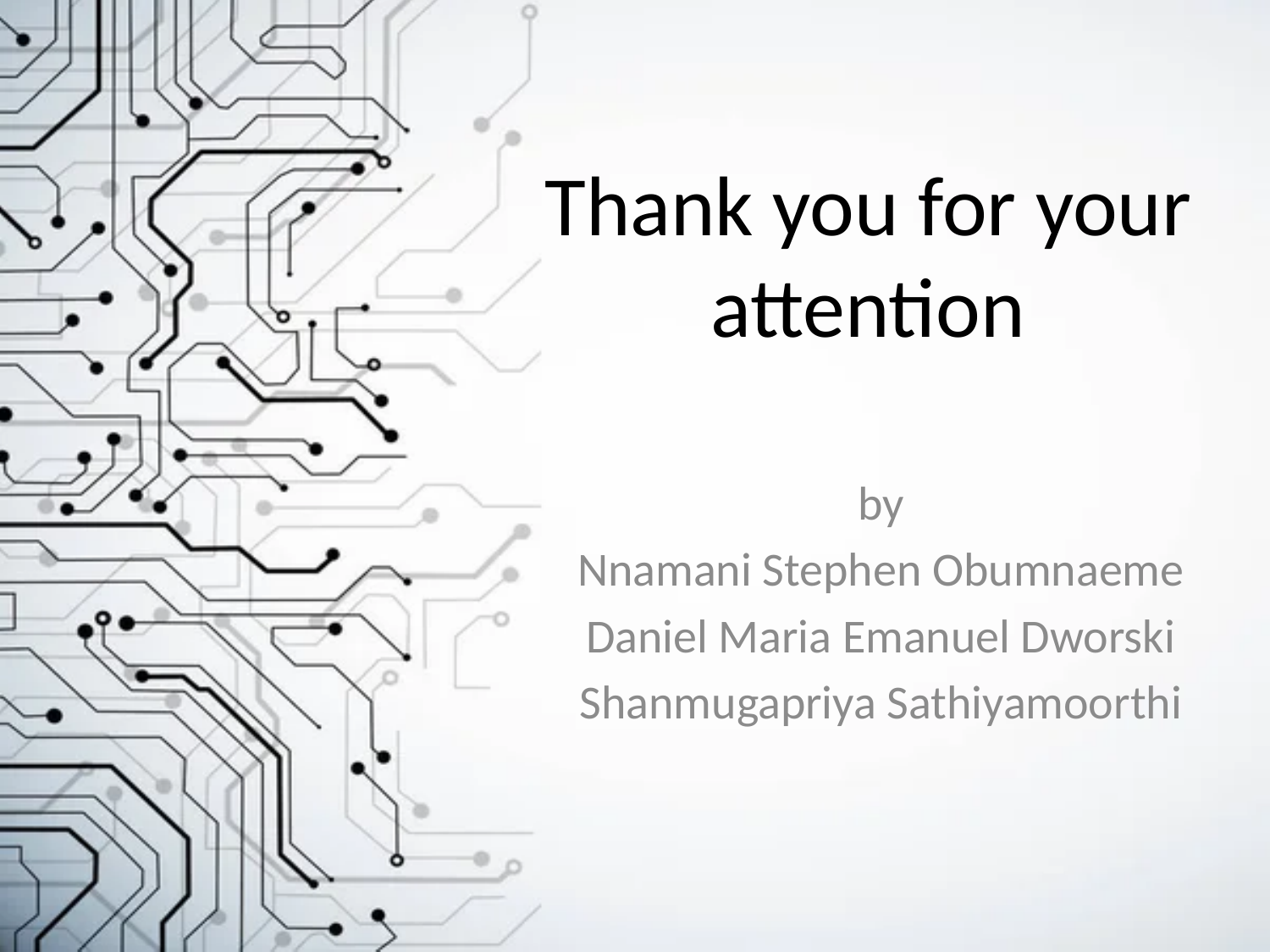

# Thank you for your attention
by
Nnamani Stephen Obumnaeme
Daniel Maria Emanuel Dworski
Shanmugapriya Sathiyamoorthi